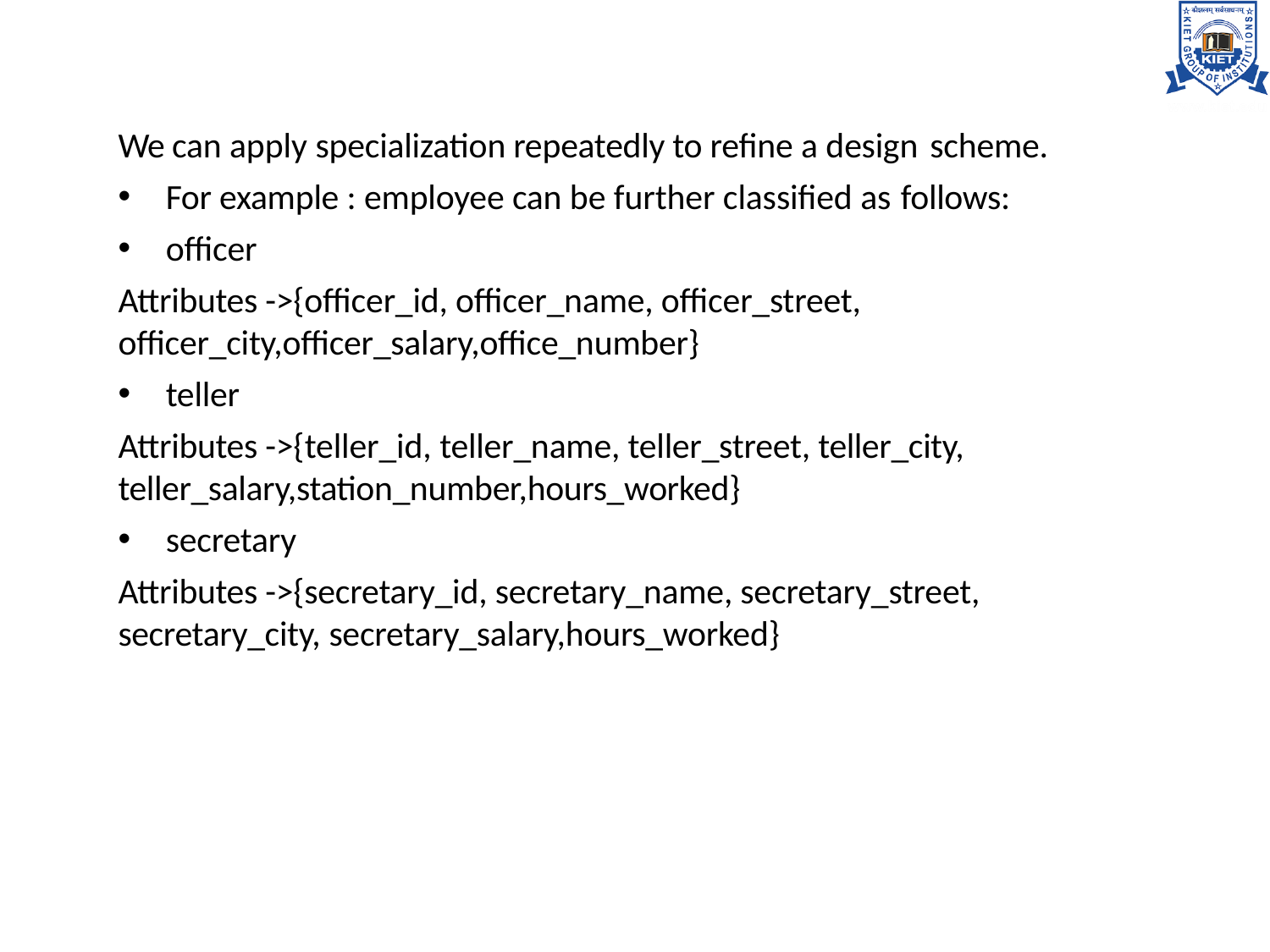

We can apply specialization repeatedly to refine a design scheme.
For example : employee can be further classified as follows:
officer
Attributes ->{officer_id, officer_name, officer_street,  officer_city,officer_salary,office_number}
teller
Attributes ->{teller_id, teller_name, teller_street, teller_city,  teller_salary,station_number,hours_worked}
secretary
Attributes ->{secretary_id, secretary_name, secretary_street,  secretary_city, secretary_salary,hours_worked}